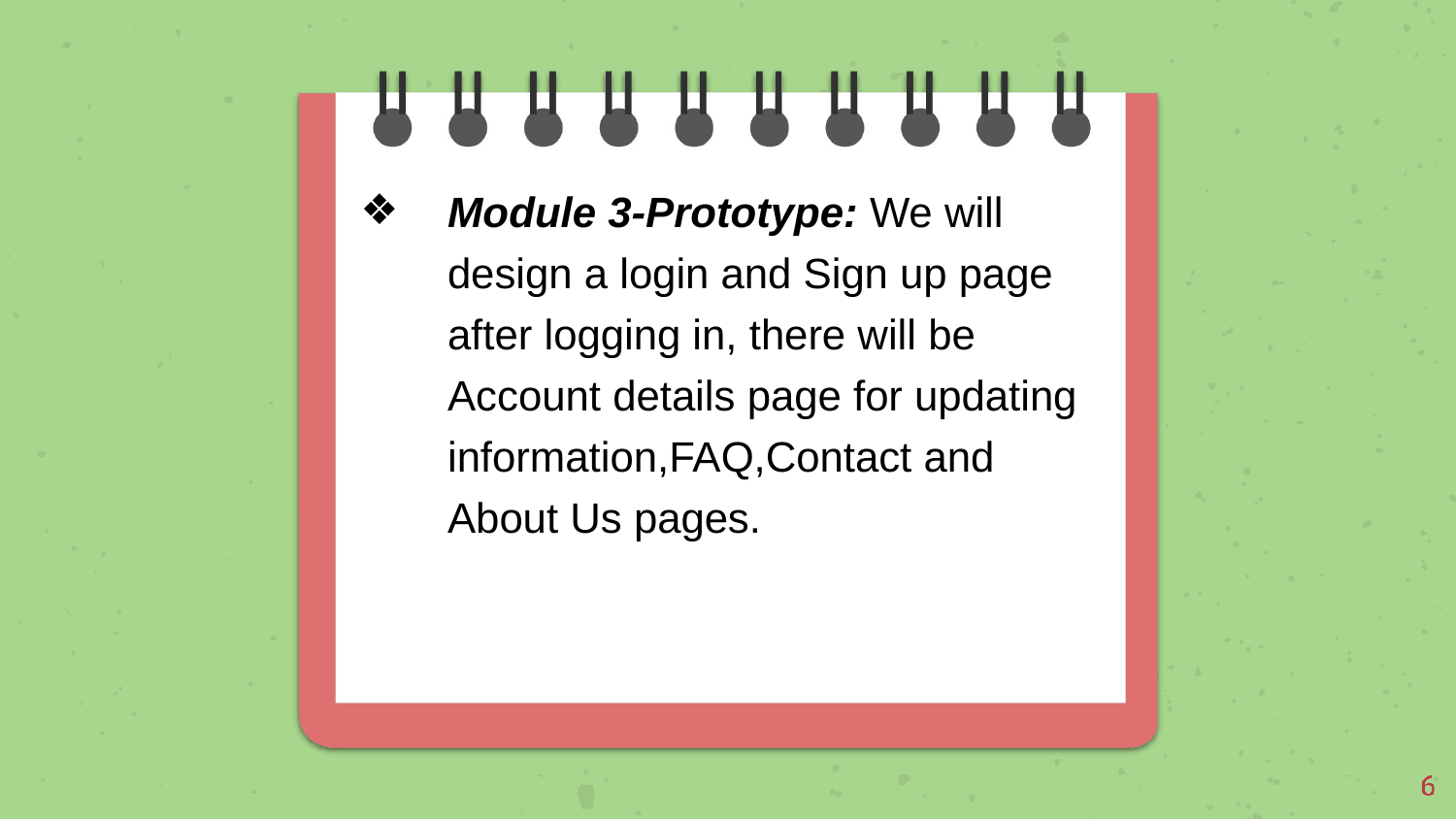

Module 3-Prototype: We will  design a login and Sign up page  after logging in, there will be Account details page for updating information,FAQ,Contact and About Us pages.